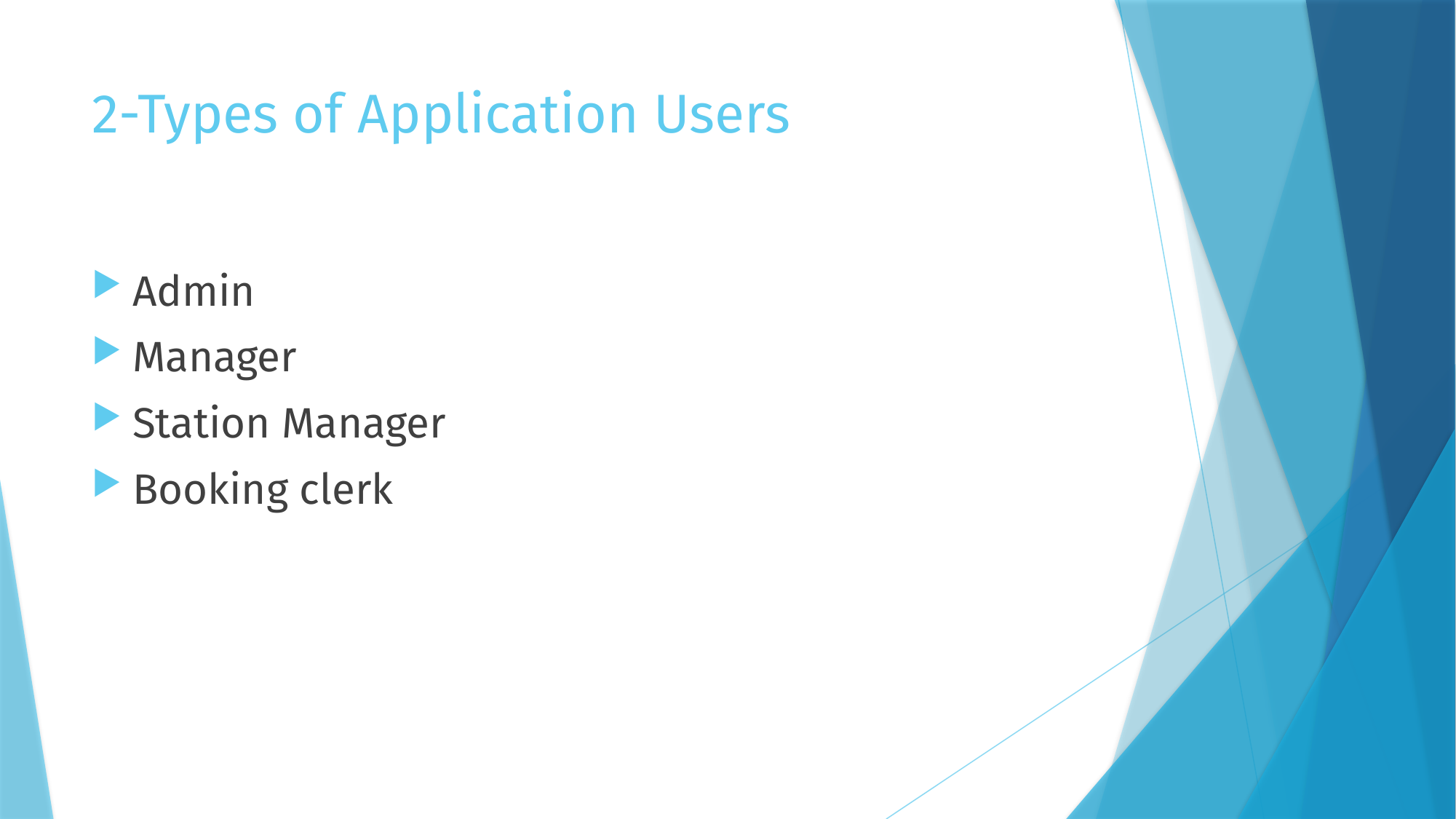

# 2-Types of Application Users
Admin
Manager
Station Manager
Booking clerk